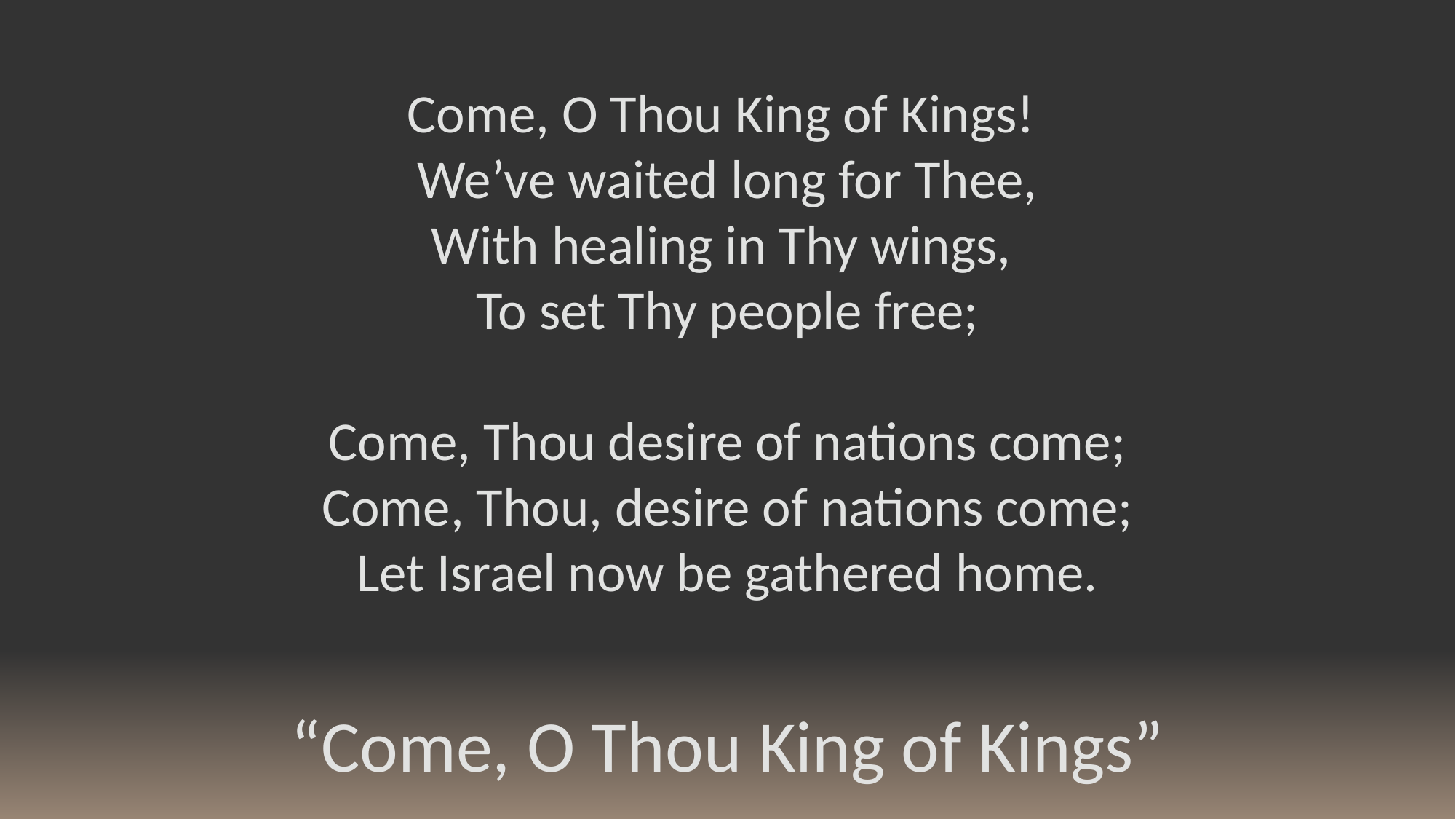

Come, O Thou King of Kings!
We’ve waited long for Thee,
With healing in Thy wings,
To set Thy people free;

Come, Thou desire of nations come;
Come, Thou, desire of nations come;
Let Israel now be gathered home.

“Come, O Thou King of Kings”